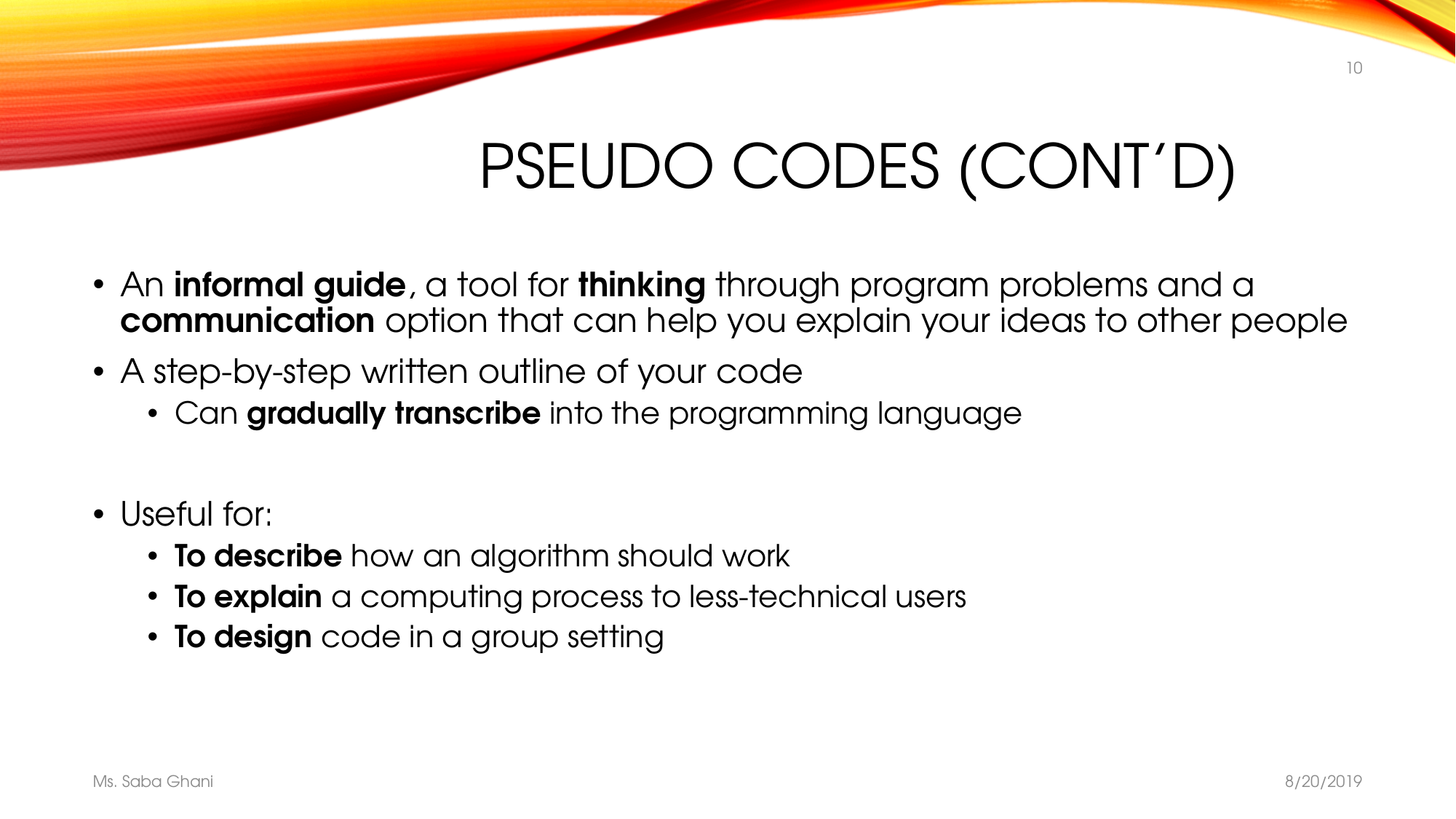

10
# Pseudo codes (cont’d)
An informal guide, a tool for thinking through program problems and a communication option that can help you explain your ideas to other people
A step-by-step written outline of your code
Can gradually transcribe into the programming language

Useful for:
To describe how an algorithm should work
To explain a computing process to less-technical users
To design code in a group setting

Ms. Saba Ghani
8/20/2019